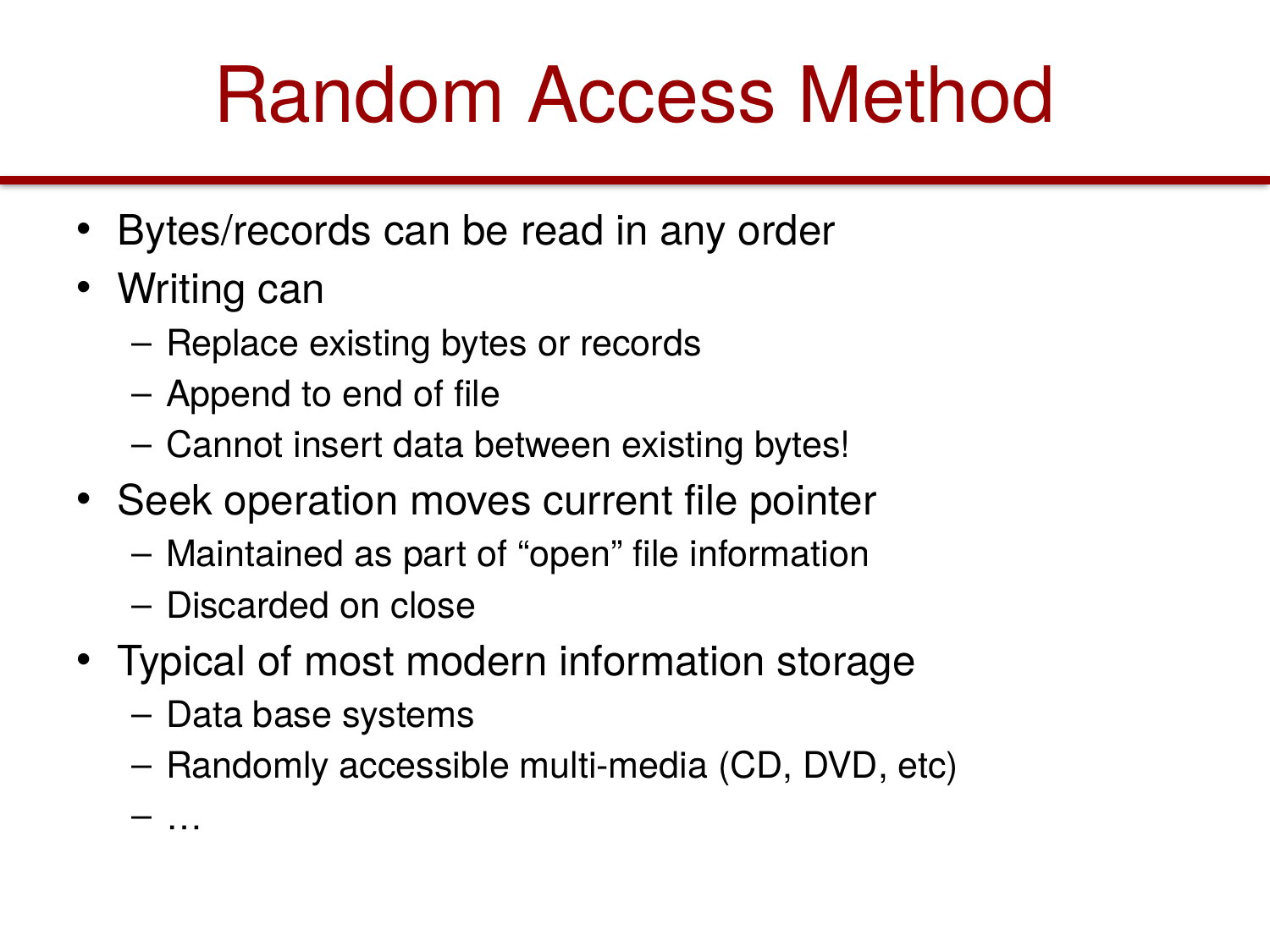

# Random Access Method
Bytes/records can be read in any order
Writing can
Replace existing bytes or records
Append to end of file
Cannot insert data between existing bytes!
Seek operation moves current file pointer
Maintained as part of “open” file information
Discarded on close
Typical of most modern information storage
Data base systems
Randomly accessible multi-media (CD, DVD, etc)
…